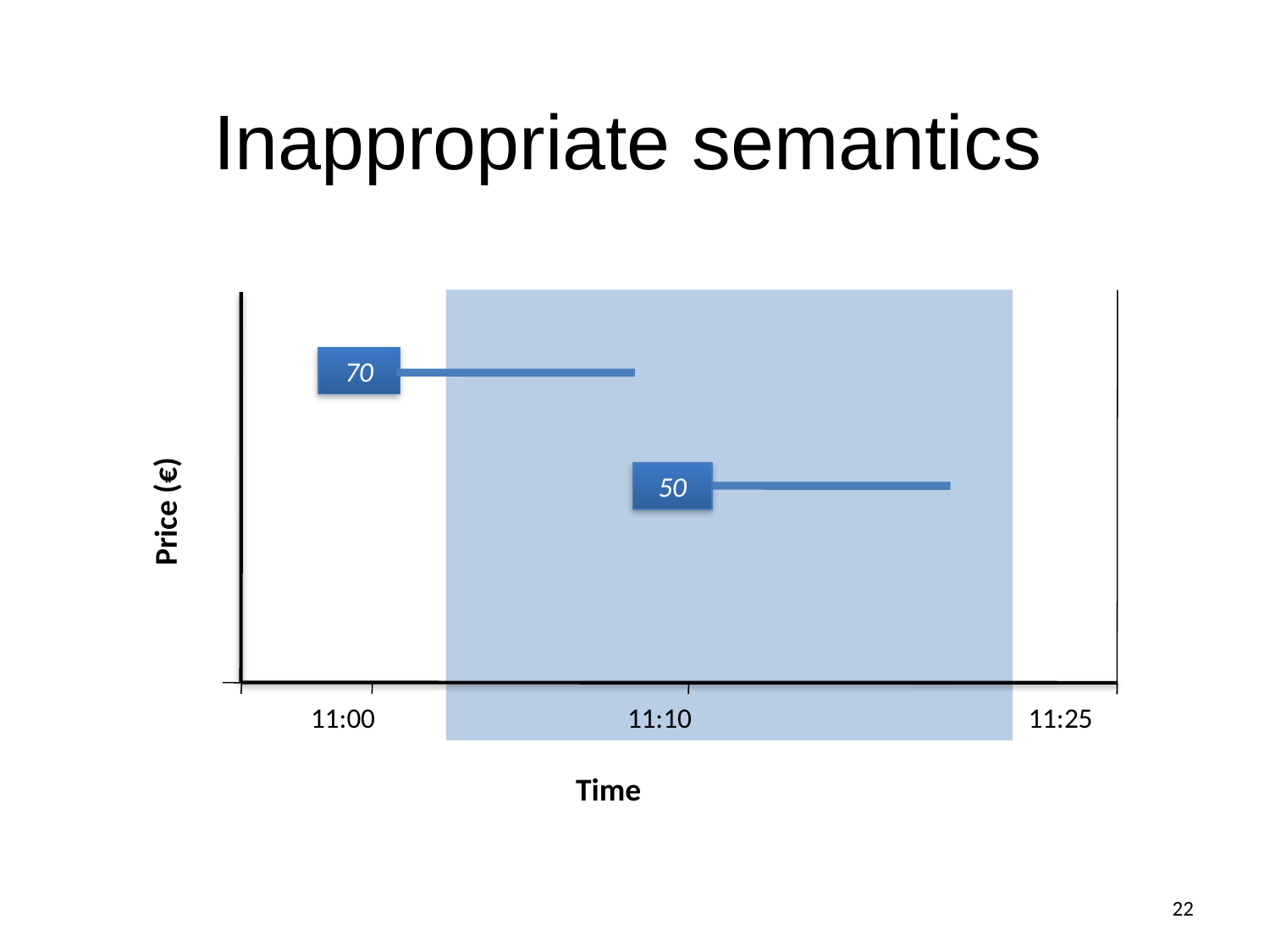

# Inappropriate semantics

70
50
11:00
11:10
11:25
Time
Price (€)
22